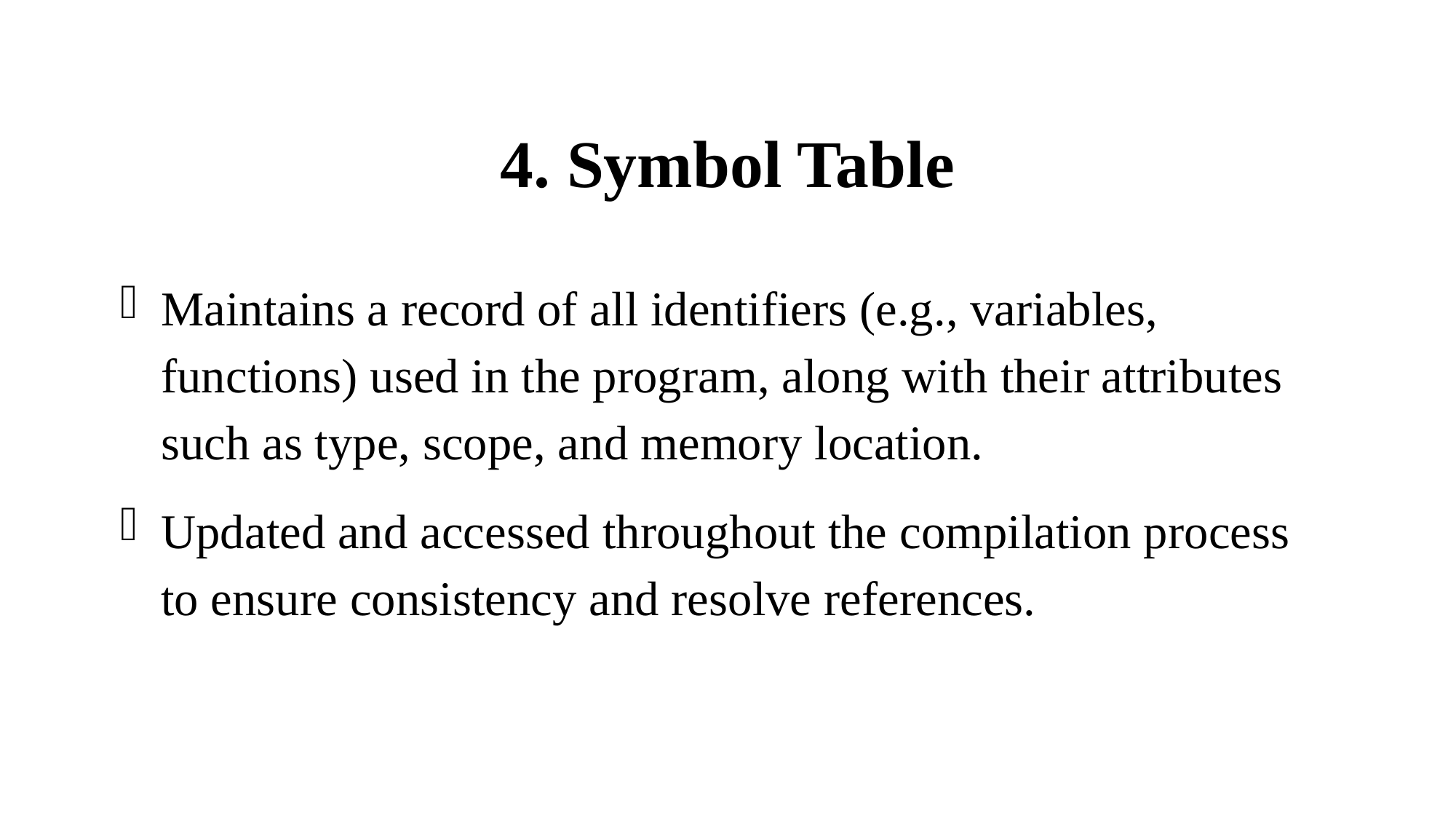

# 4. Symbol Table
Maintains a record of all identifiers (e.g., variables, functions) used in the program, along with their attributes such as type, scope, and memory location.
Updated and accessed throughout the compilation process to ensure consistency and resolve references.